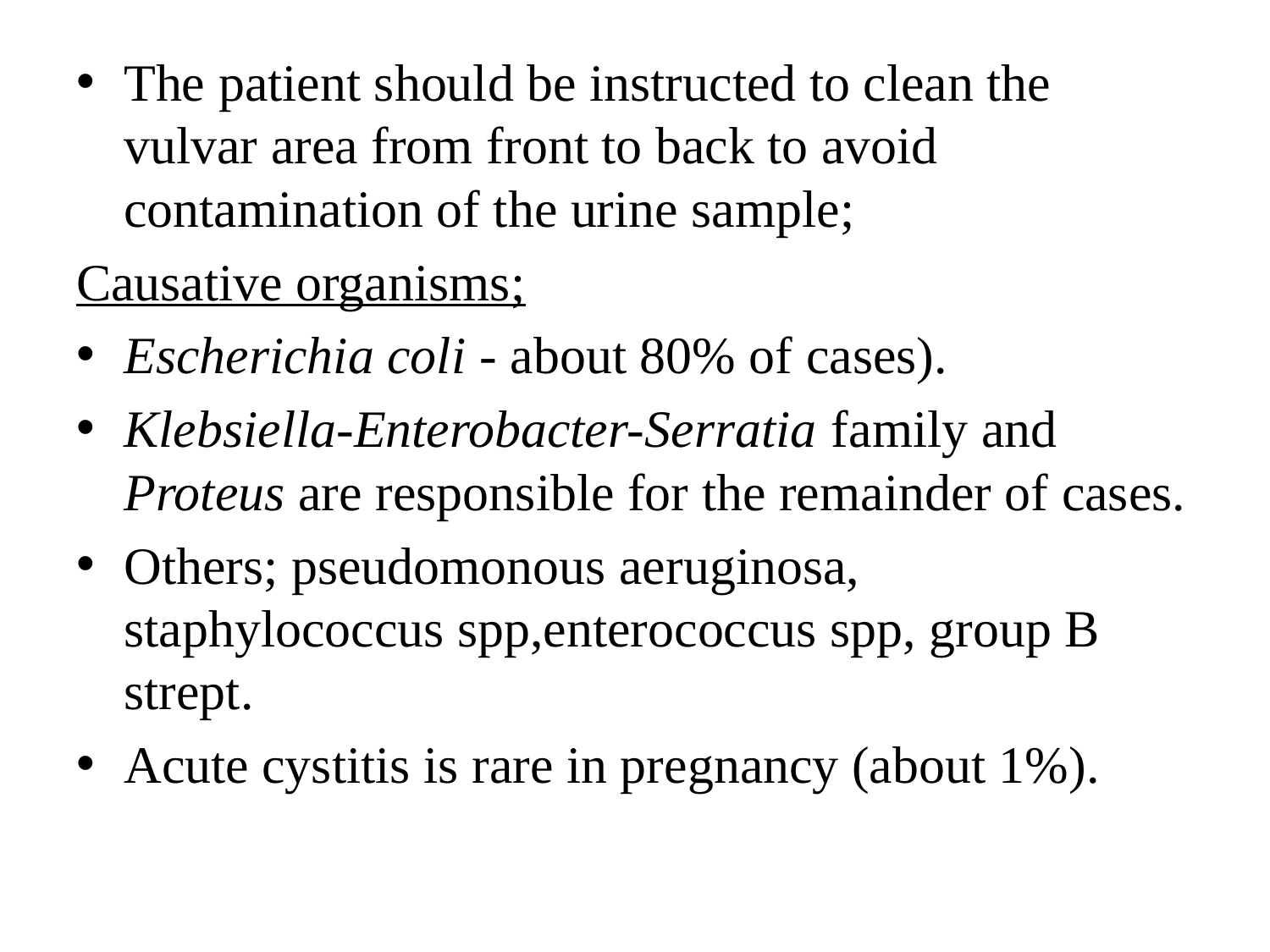

The patient should be instructed to clean the vulvar area from front to back to avoid contamination of the urine sample;
Causative organisms;
Escherichia coli - about 80% of cases).
Klebsiella-Enterobacter-Serratia family and Proteus are responsible for the remainder of cases.
Others; pseudomonous aeruginosa, staphylococcus spp,enterococcus spp, group B strept.
Acute cystitis is rare in pregnancy (about 1%).